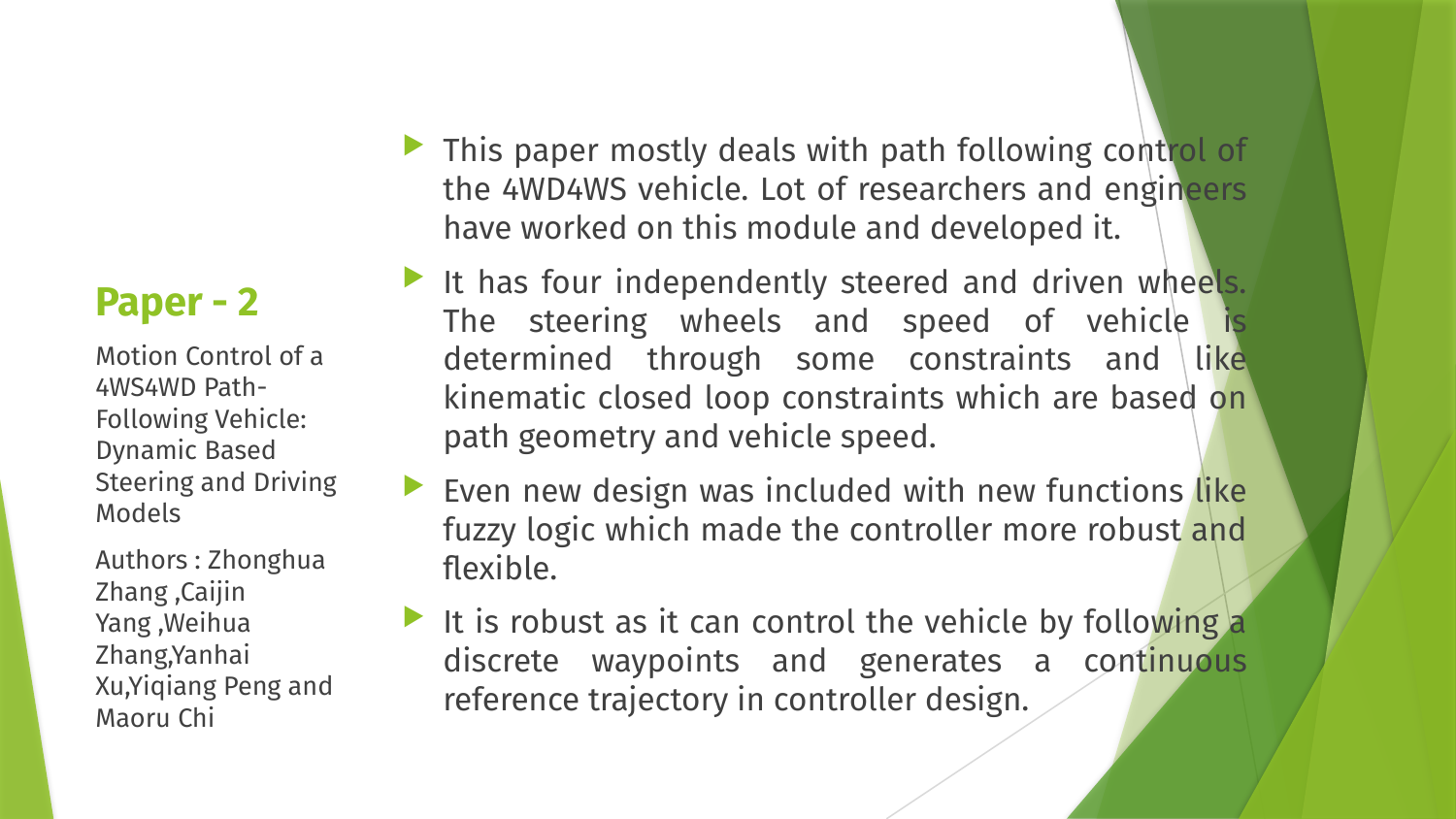

This paper mostly deals with path following control of the 4WD4WS vehicle. Lot of researchers and engineers have worked on this module and developed it.
It has four independently steered and driven wheels. The steering wheels and speed of vehicle is determined through some constraints and like kinematic closed loop constraints which are based on path geometry and vehicle speed.
Even new design was included with new functions like fuzzy logic which made the controller more robust and flexible.
It is robust as it can control the vehicle by following a discrete waypoints and generates a continuous reference trajectory in controller design.
# Paper - 2
Motion Control of a 4WS4WD Path-Following Vehicle: Dynamic Based Steering and Driving Models
Authors : Zhonghua Zhang ,Caijin Yang ,Weihua Zhang,Yanhai Xu,Yiqiang Peng and Maoru Chi